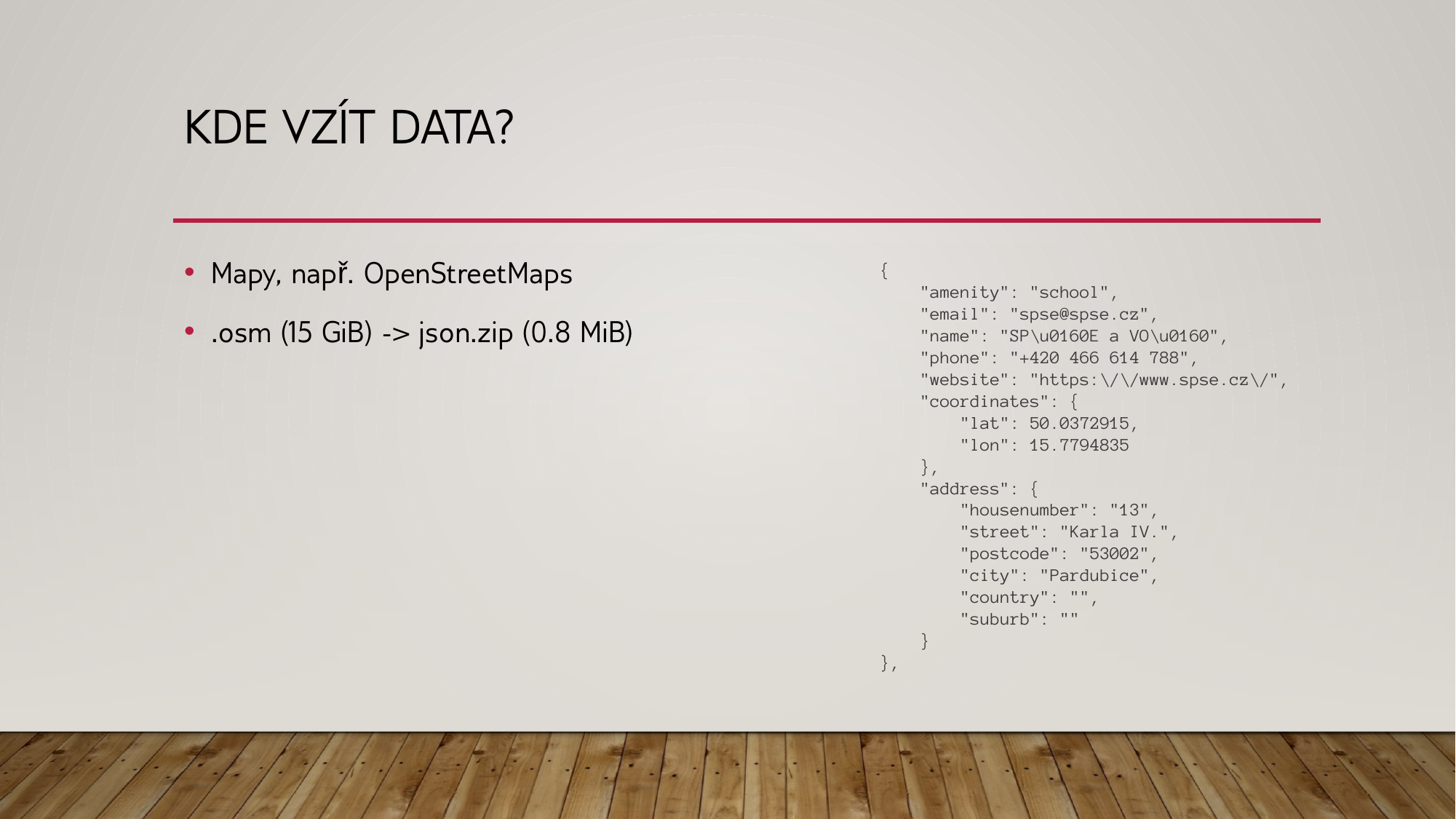

# Kde vzít data?
Mapy, např. OpenStreetMaps
.osm (15 GiB) -> json.zip (0.8 MiB)
        {
            "amenity": "school",
            "email": "spse@spse.cz",
            "name": "SP\u0160E a VO\u0160",
            "phone": "+420 466 614 788",
            "website": "https:\/\/www.spse.cz\/",
            "coordinates": {
                "lat": 50.0372915,
                "lon": 15.7794835
            },
            "address": {
                "housenumber": "13",
                "street": "Karla IV.",
                "postcode": "53002",
                "city": "Pardubice",
                "country": "",
                "suburb": ""
            }
        },